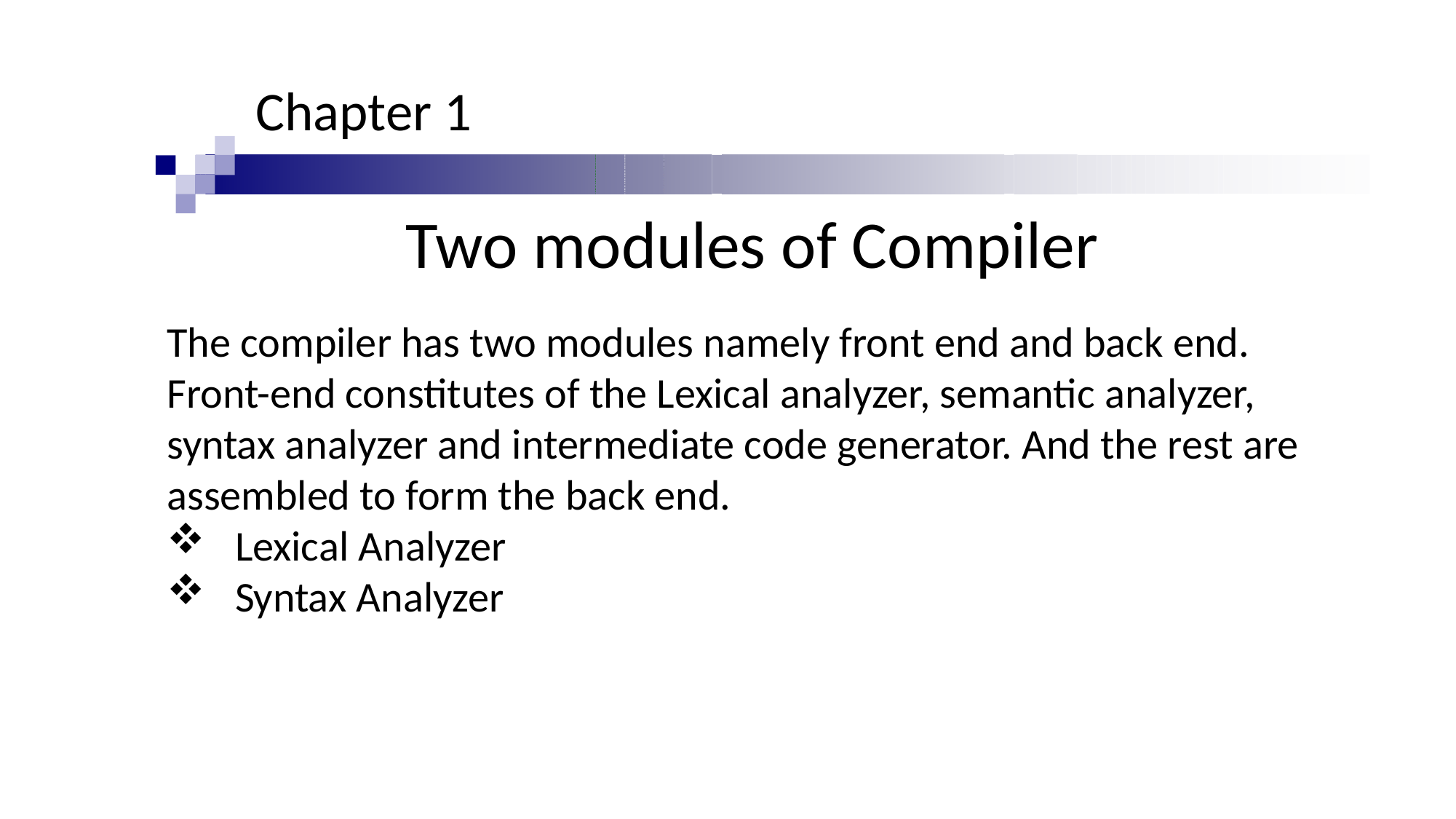

Chapter 1

# Two modules of Compiler
The compiler has two modules namely front end and back end. Front-end constitutes of the Lexical analyzer, semantic analyzer, syntax analyzer and intermediate code generator. And the rest are assembled to form the back end.
Lexical Analyzer
Syntax Analyzer